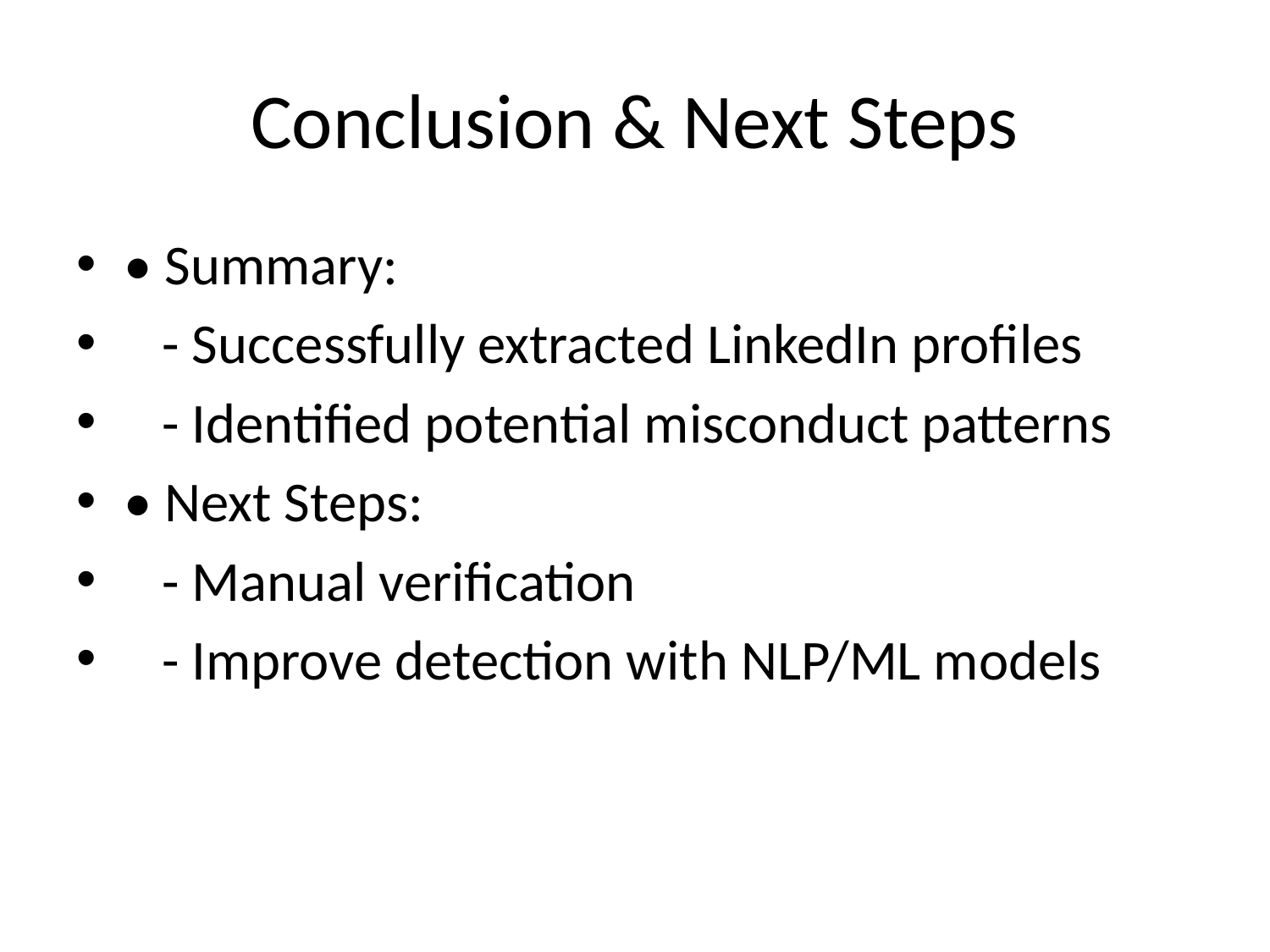

# Conclusion & Next Steps
• Summary:
   - Successfully extracted LinkedIn profiles
   - Identified potential misconduct patterns
• Next Steps:
   - Manual verification
   - Improve detection with NLP/ML models